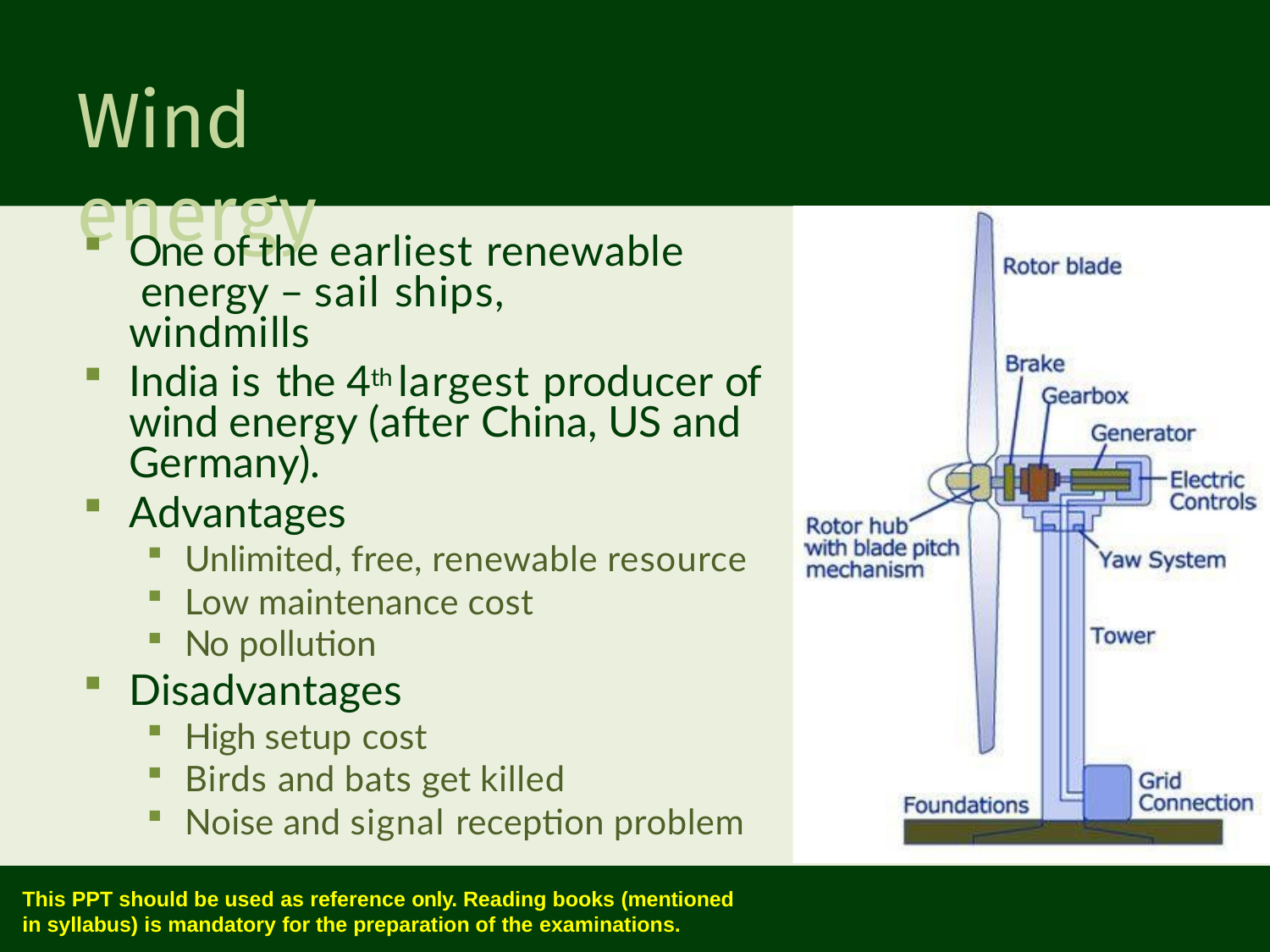

# Wind energy

One of the earliest renewable  energy – sail ships, windmills
India is the 4th largest producer of  wind energy (after China, US and  Germany).
Advantages
Unlimited, free, renewable resource
Low maintenance cost
No pollution
Disadvantages
High setup cost
Birds and bats get killed
Noise and signal reception problem
This PPT should be used as reference only. Reading books (mentioned
in syllabus) is mandatory for the preparation of the examinations.